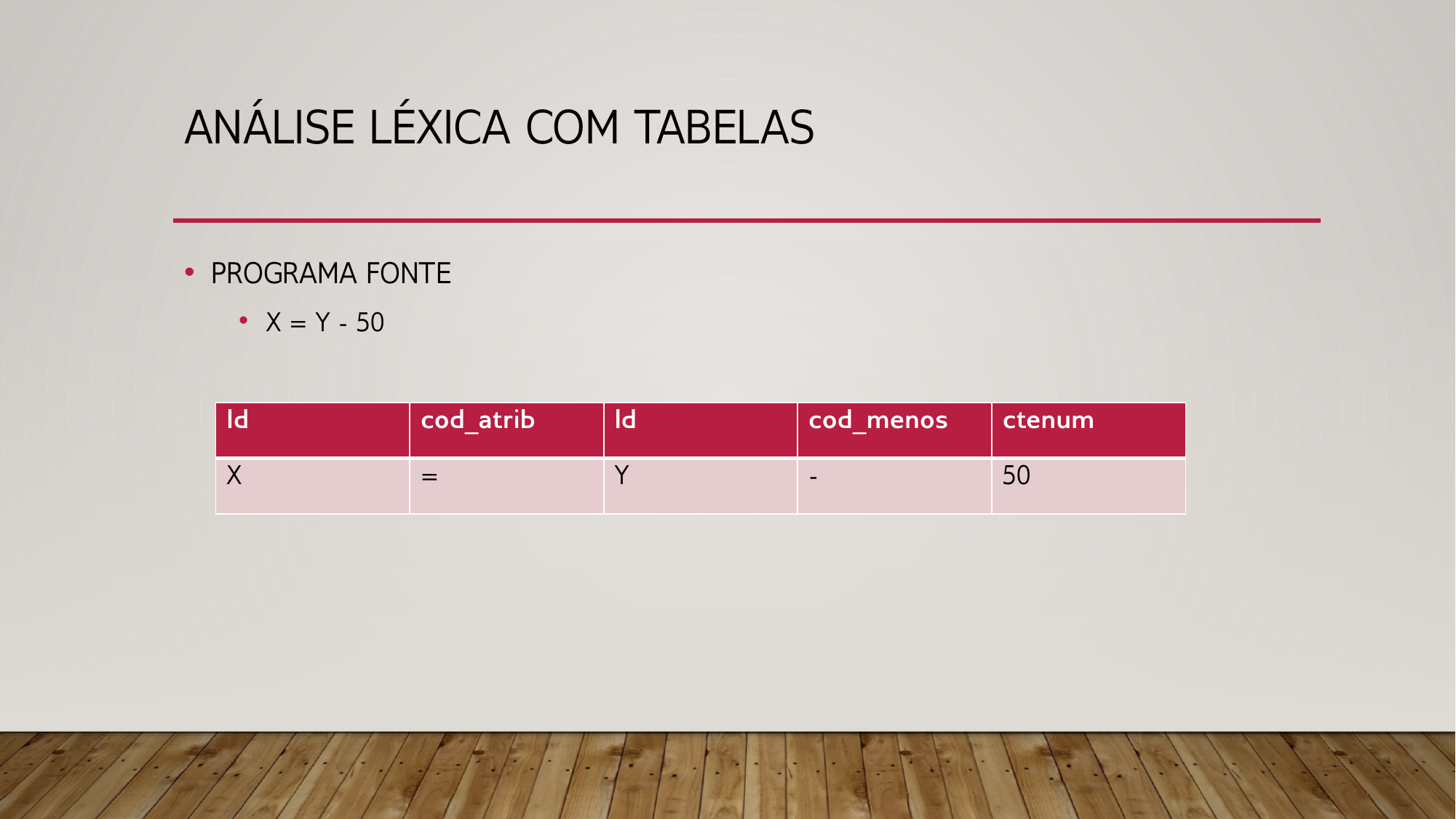

# Análise léxica com tabelas
PROGRAMA FONTE
X = Y - 50
| Id | cod\_atrib | Id | cod\_menos | ctenum |
| --- | --- | --- | --- | --- |
| X | = | Y | - | 50 |